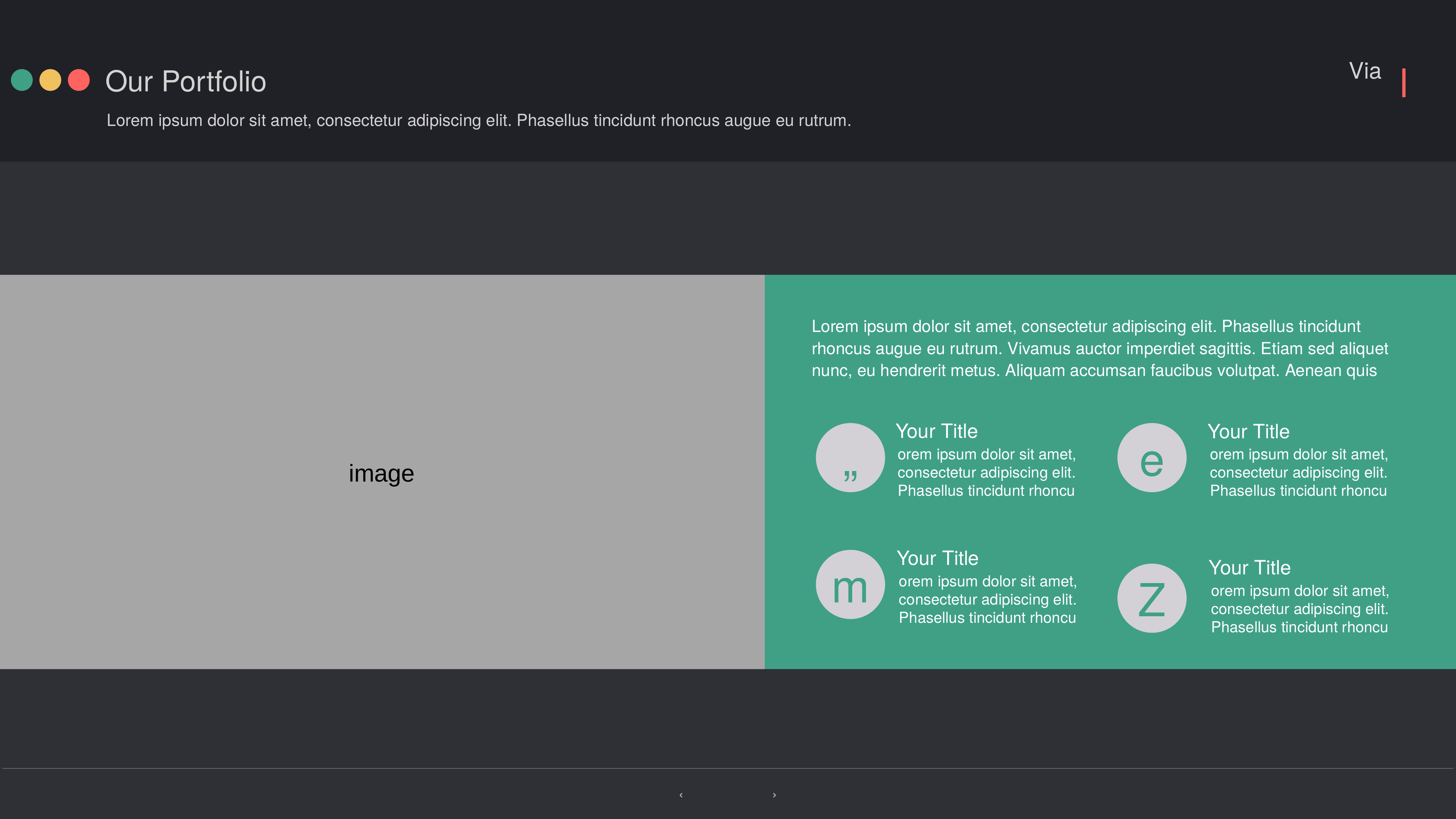

Our Portfolio
Lorem ipsum dolor sit amet, consectetur adipiscing elit. Phasellus tincidunt rhoncus augue eu rutrum.
image
image

Lorem ipsum dolor sit amet, consectetur adipiscing elit. Phasellus tincidunt rhoncus augue eu rutrum. Vivamus auctor imperdiet sagittis. Etiam sed aliquet nunc, eu hendrerit metus. Aliquam accumsan faucibus volutpat. Aenean quis
Your Title

„
orem ipsum dolor sit amet, consectetur adipiscing elit. Phasellus tincidunt rhoncu
Your Title

e
orem ipsum dolor sit amet, consectetur adipiscing elit. Phasellus tincidunt rhoncu
Your Title

m
orem ipsum dolor sit amet, consectetur adipiscing elit. Phasellus tincidunt rhoncu
Your Title

Z
orem ipsum dolor sit amet, consectetur adipiscing elit. Phasellus tincidunt rhoncu
56